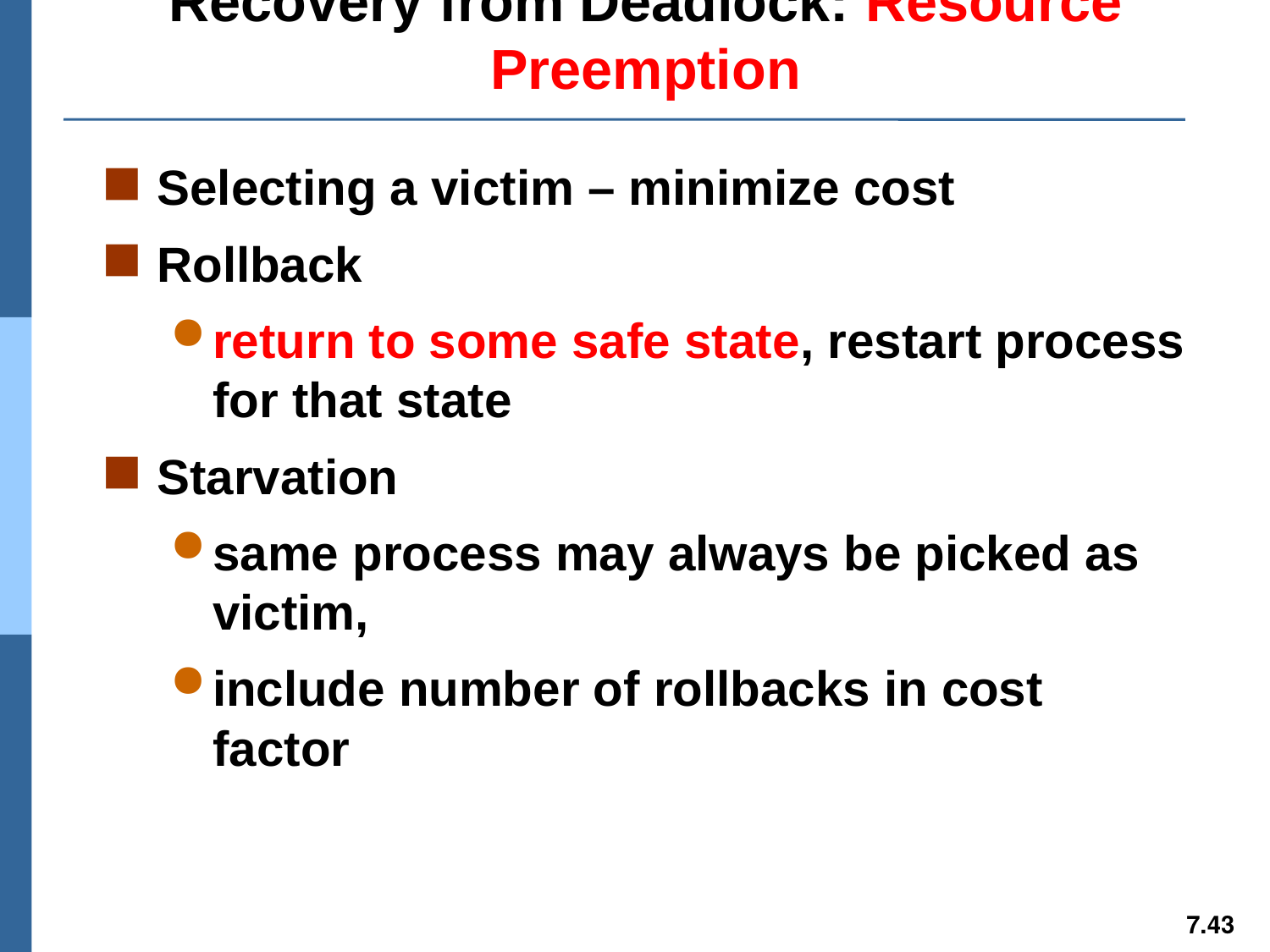

# Recovery from Deadlock: Resource Preemption
Selecting a victim – minimize cost
Rollback
return to some safe state, restart process for that state
Starvation
same process may always be picked as victim,
include number of rollbacks in cost factor